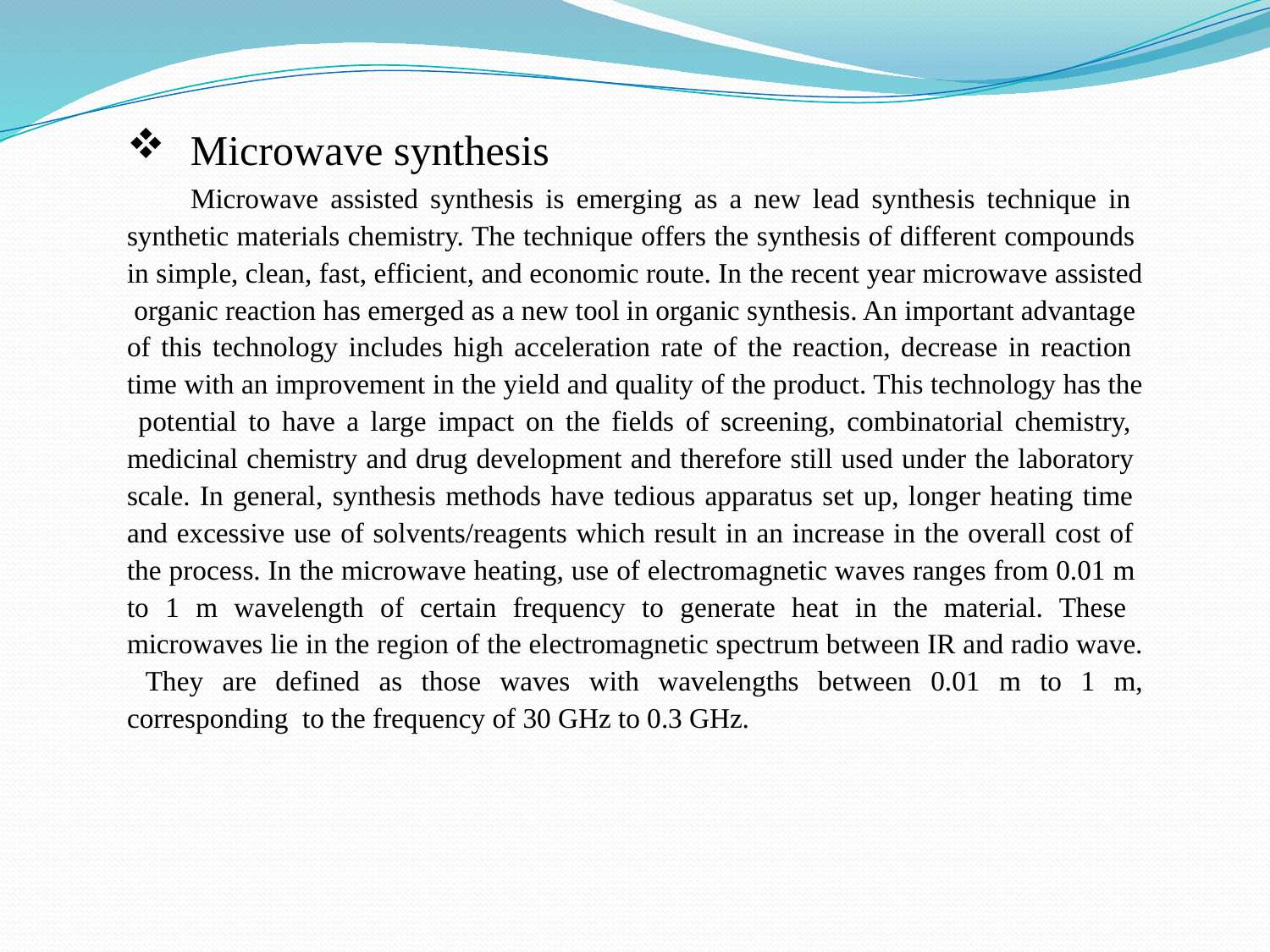

Microwave synthesis
Microwave assisted synthesis is emerging as a new lead synthesis technique in  synthetic materials chemistry. The technique offers the synthesis of different compounds  in simple, clean, fast, efficient, and economic route. In the recent year microwave assisted  organic reaction has emerged as a new tool in organic synthesis. An important advantage  of this technology includes high acceleration rate of the reaction, decrease in reaction  time with an improvement in the yield and quality of the product. This technology has the  potential to have a large impact on the fields of screening, combinatorial chemistry,  medicinal chemistry and drug development and therefore still used under the laboratory  scale. In general, synthesis methods have tedious apparatus set up, longer heating time  and excessive use of solvents/reagents which result in an increase in the overall cost of  the process. In the microwave heating, use of electromagnetic waves ranges from 0.01 m  to 1 m wavelength of certain frequency to generate heat in the material. These  microwaves lie in the region of the electromagnetic spectrum between IR and radio wave.  They are defined as those waves with wavelengths between 0.01 m to 1 m, corresponding  to the frequency of 30 GHz to 0.3 GHz.